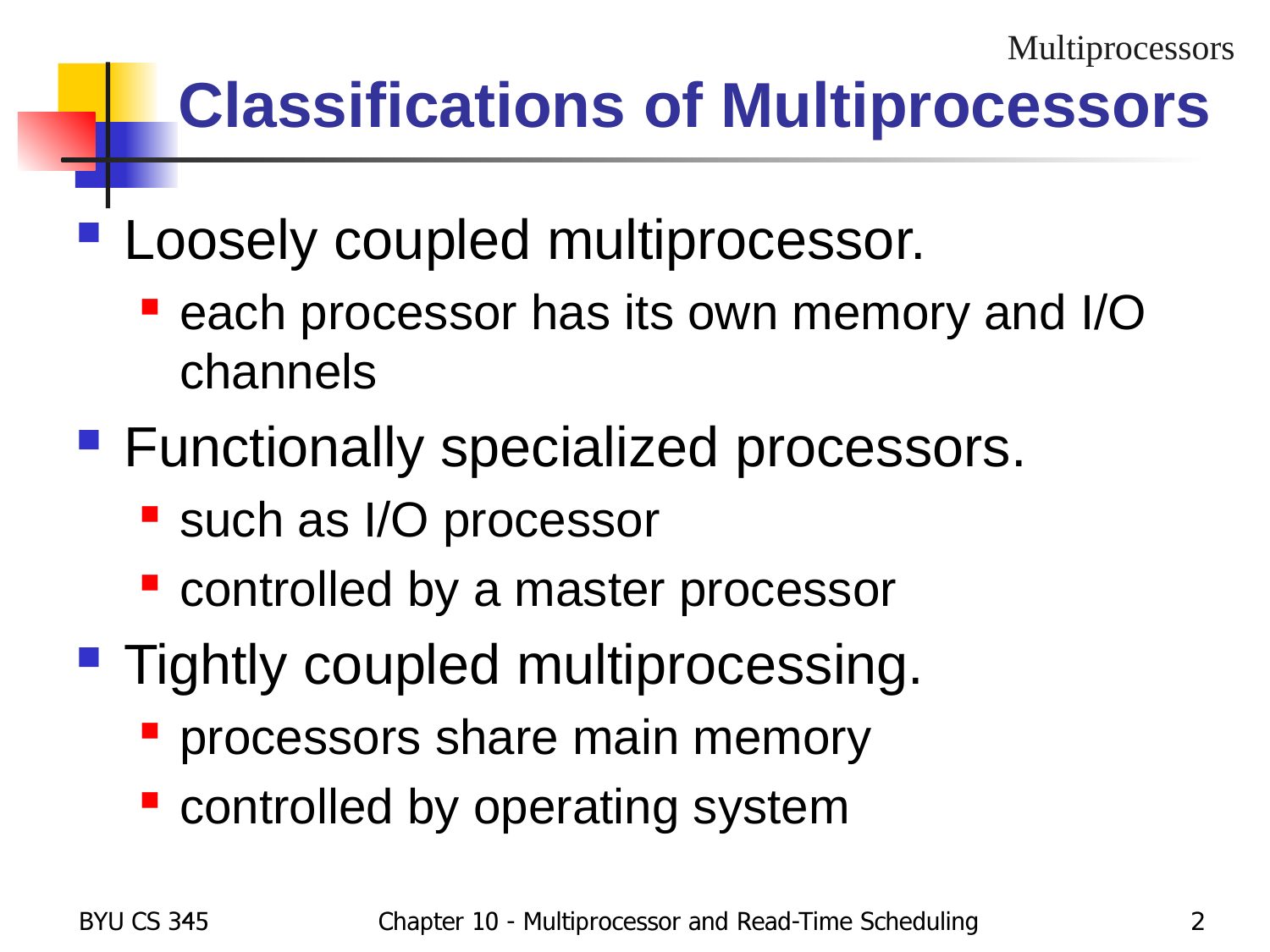

Loosely coupled multiprocessor.
each processor has its own memory and I/O channels
Functionally specialized processors.
such as I/O processor
controlled by a master processor
Tightly coupled multiprocessing.
processors share main memory
controlled by operating system
Multiprocessors
Classifications of Multiprocessors
BYU CS 345
Chapter 10 - Multiprocessor and Read-Time Scheduling
2